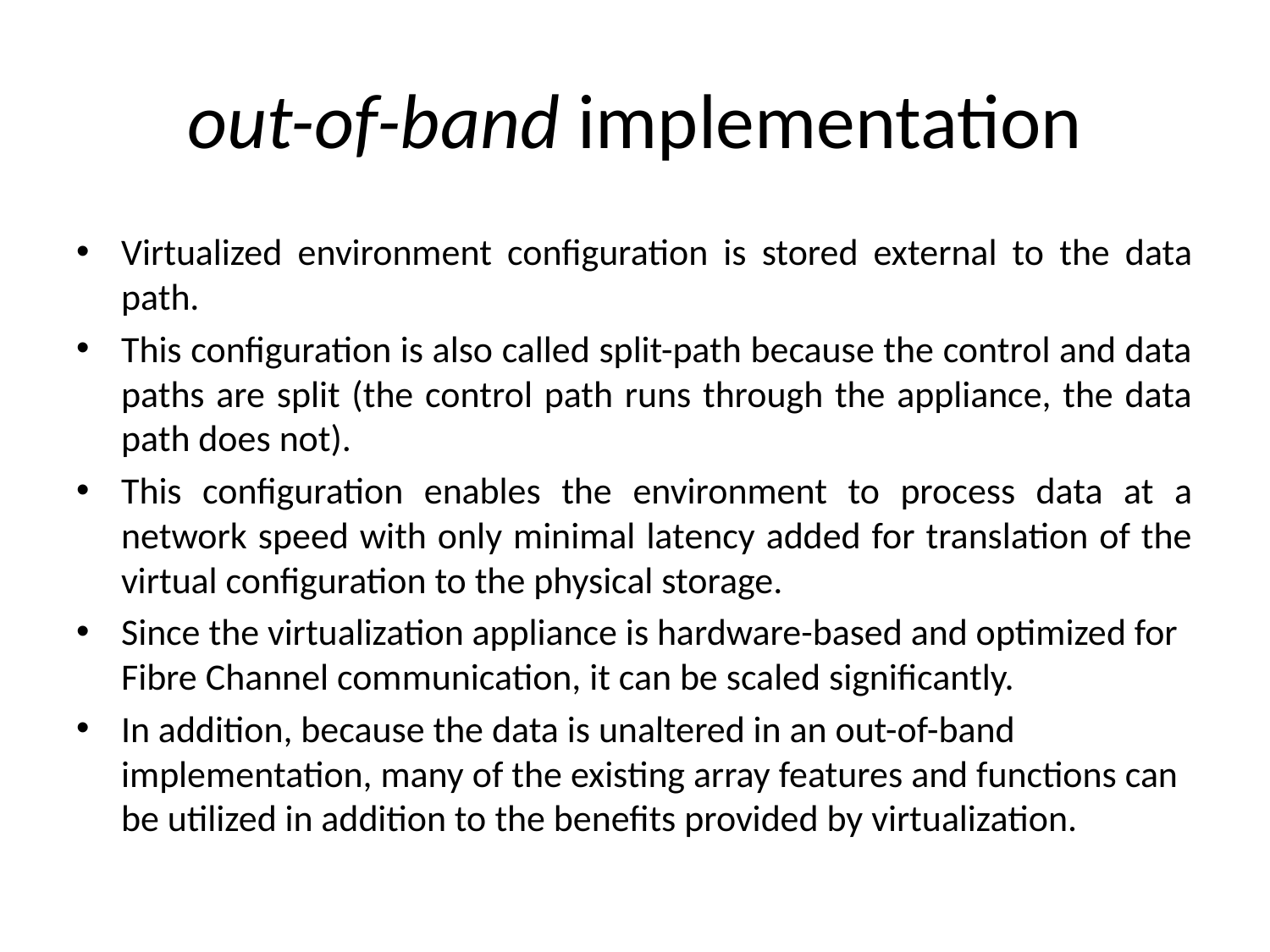

# out-of-band implementation
Virtualized environment configuration is stored external to the data path.
This configuration is also called split-path because the control and data paths are split (the control path runs through the appliance, the data path does not).
This configuration enables the environment to process data at a network speed with only minimal latency added for translation of the virtual configuration to the physical storage.
Since the virtualization appliance is hardware-based and optimized for Fibre Channel communication, it can be scaled significantly.
In addition, because the data is unaltered in an out-of-band implementation, many of the existing array features and functions can be utilized in addition to the benefits provided by virtualization.